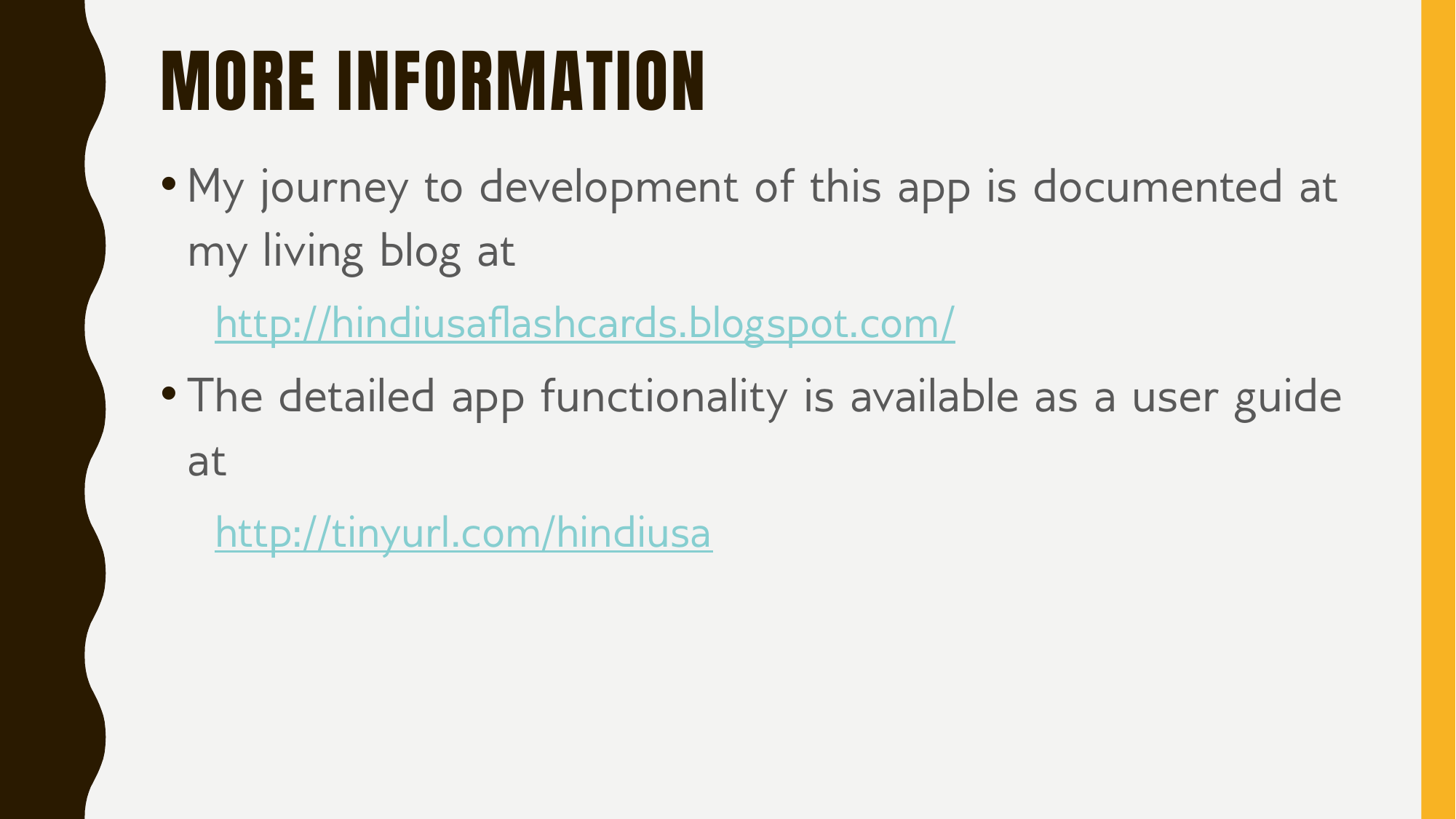

# More information
My journey to development of this app is documented at my living blog at
http://hindiusaflashcards.blogspot.com/
The detailed app functionality is available as a user guide at
http://tinyurl.com/hindiusa